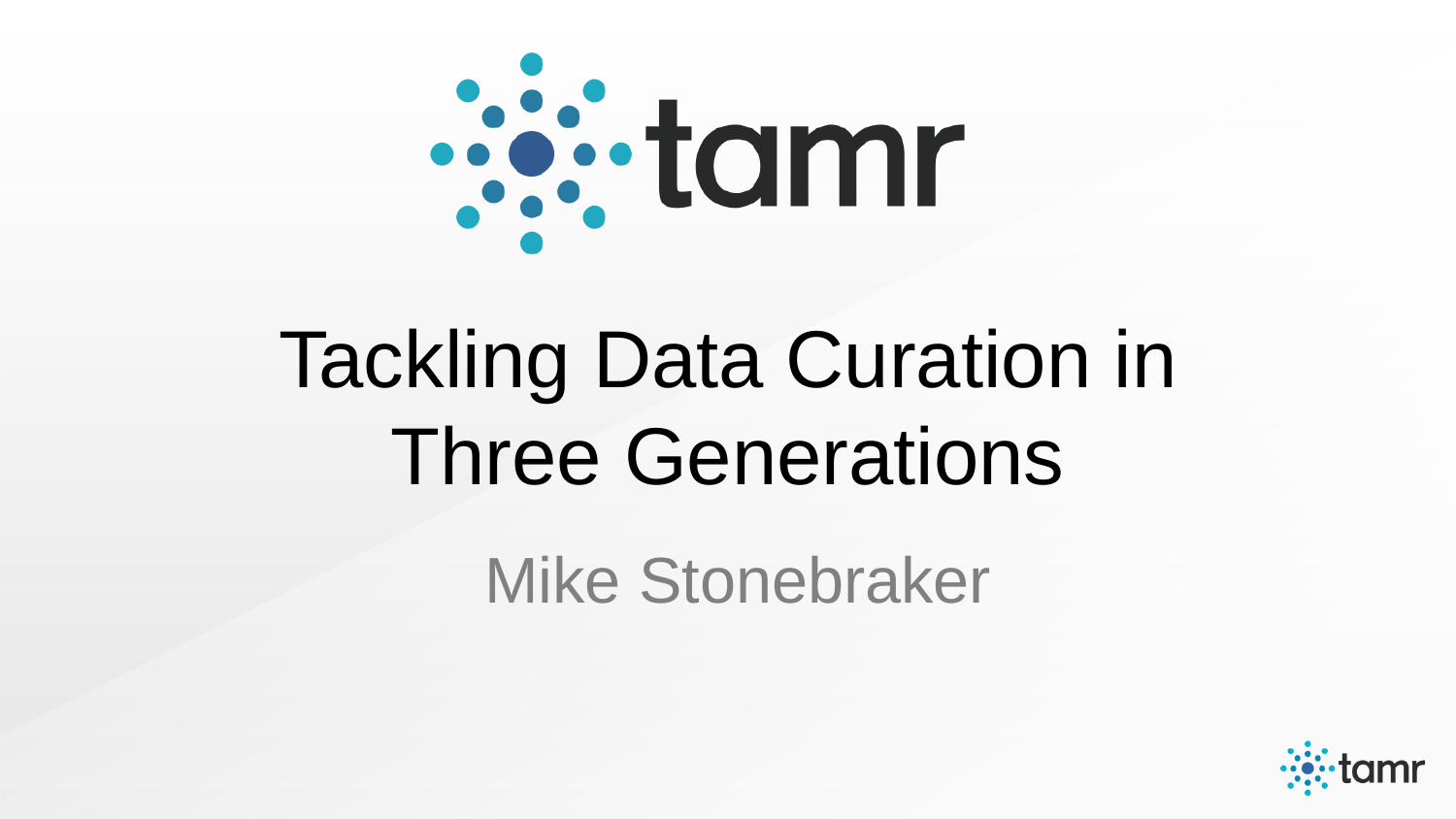

# Tackling Data Curation in Three Generations
Mike Stonebraker